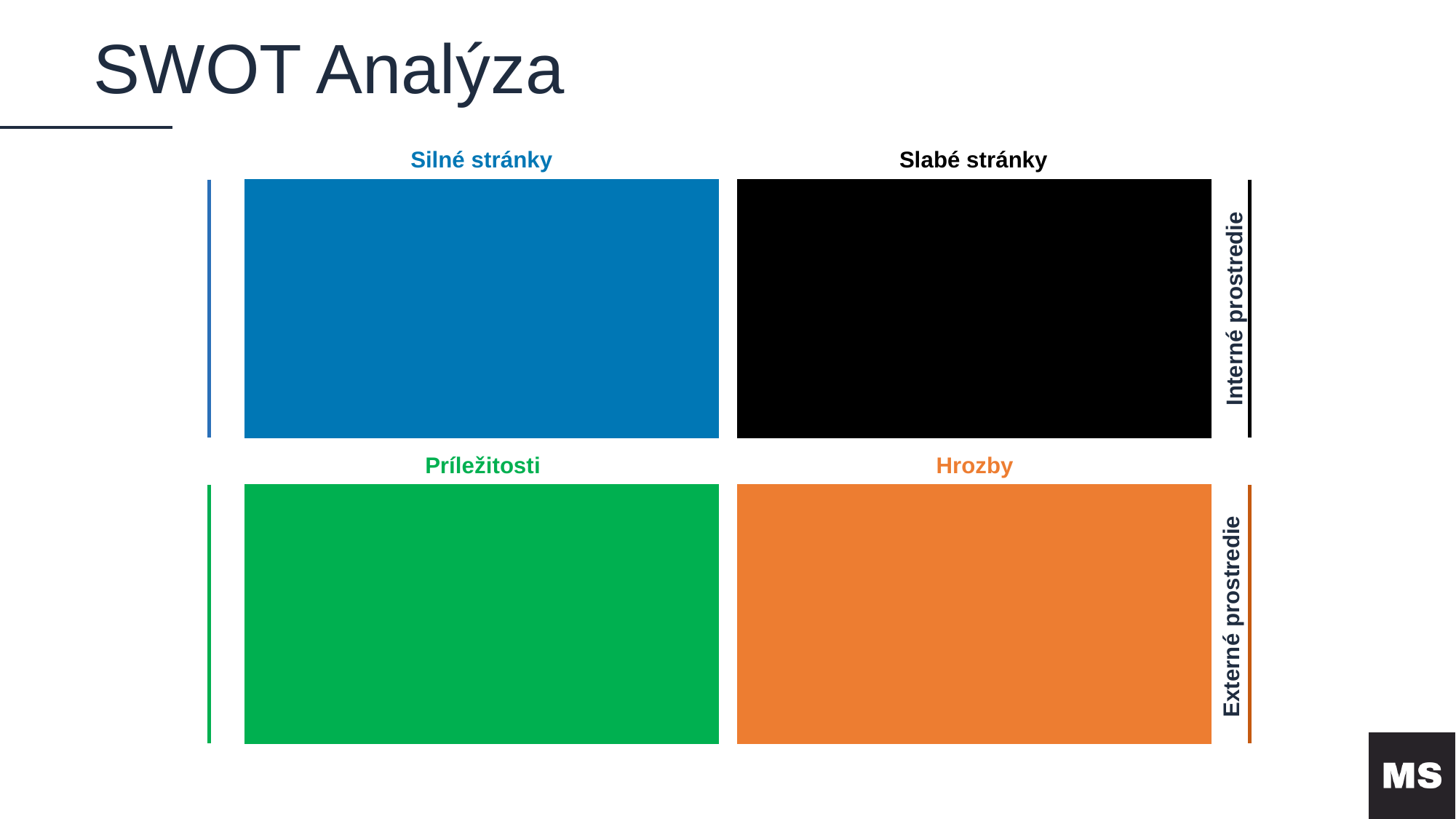

SWOT Analýza
Silné stránky
Slabé stránky

Interné prostredie
Príležitosti
Hrozby

Externé prostredie